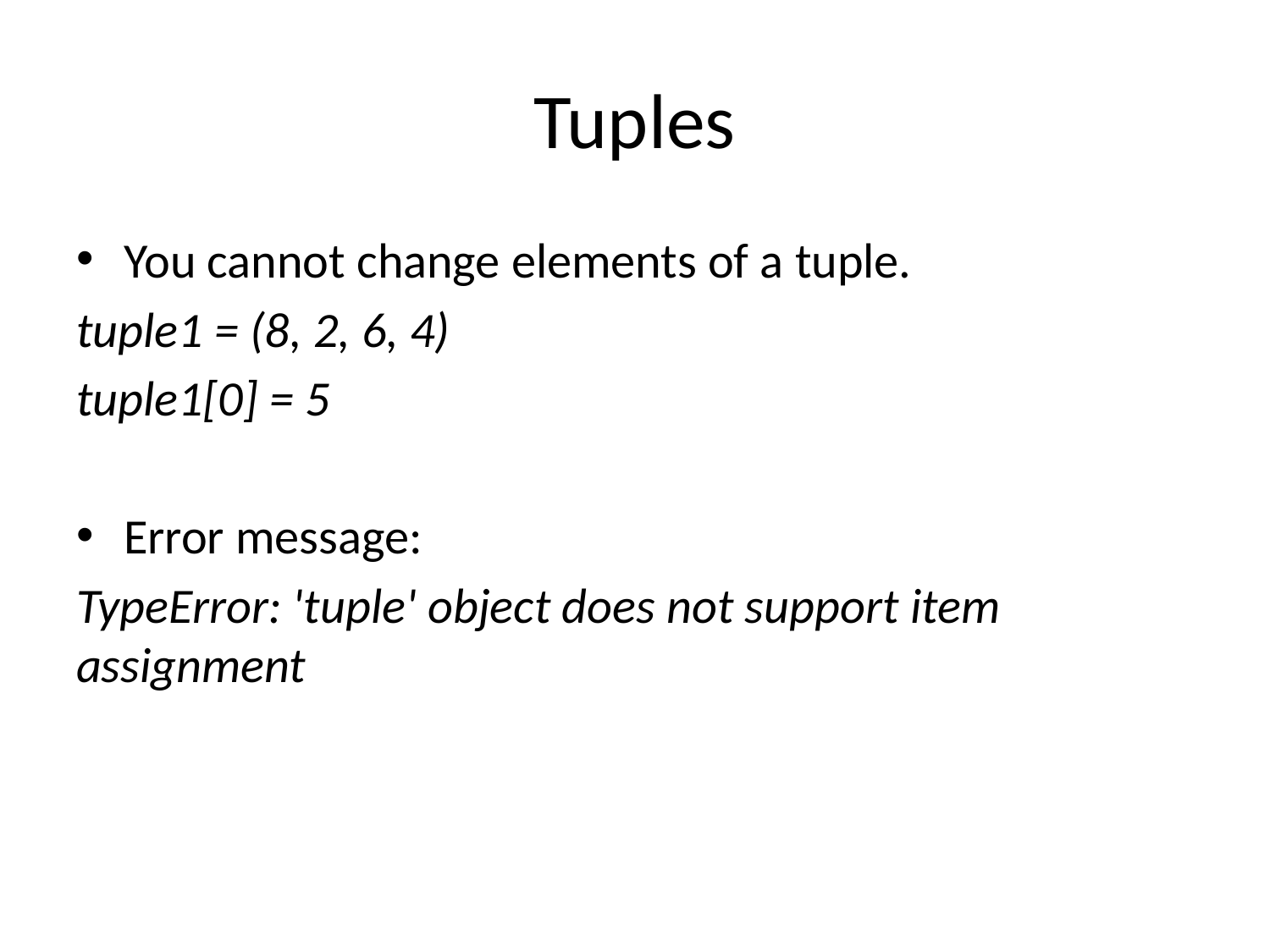

# Tuples
You cannot change elements of a tuple.
tuple1 = (8, 2, 6, 4)
tuple1[0] = 5

Error message:
TypeError: 'tuple' object does not support item assignment